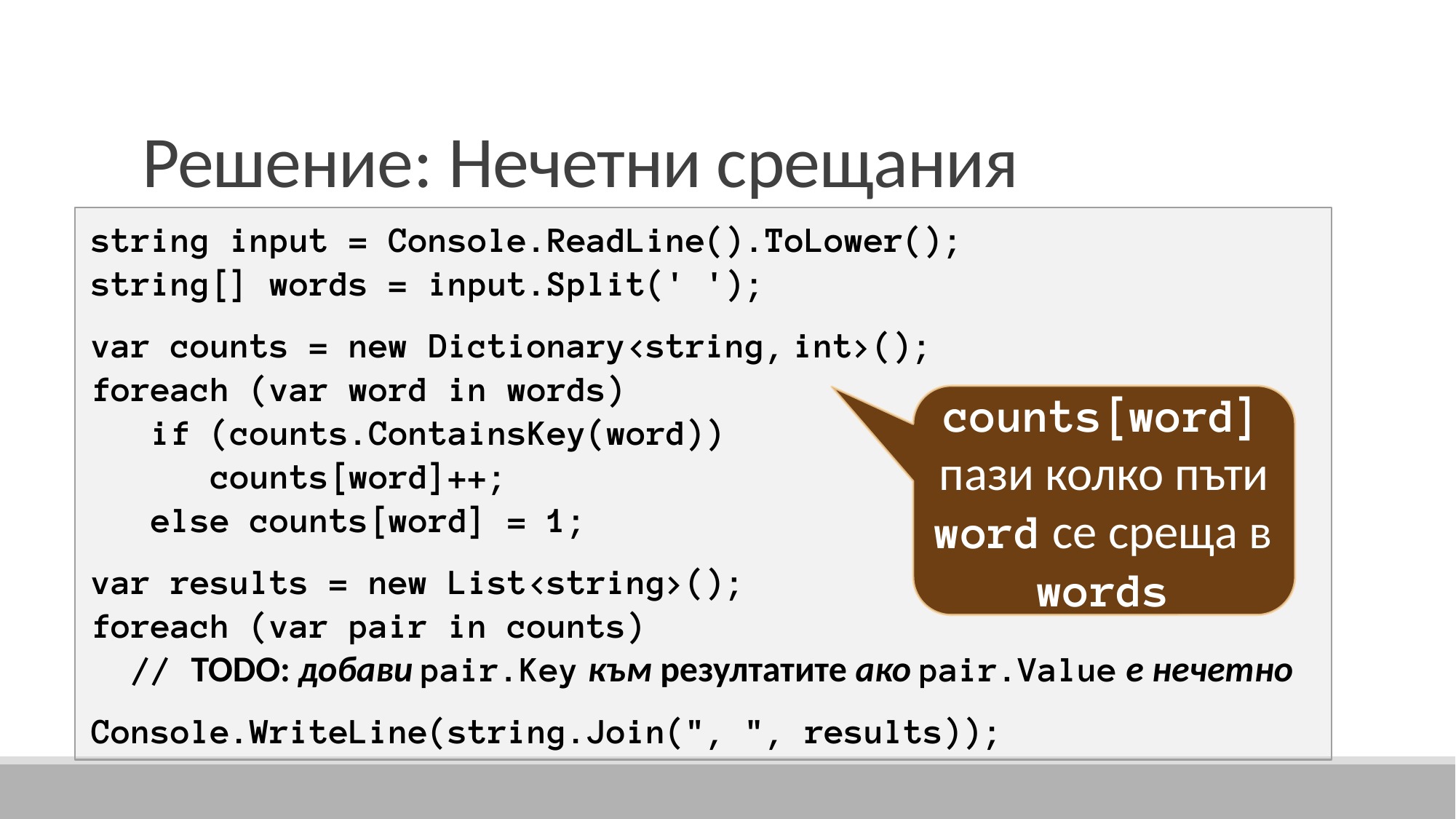

# Решение: Нечетни срещания
string input = Console.ReadLine().ToLower();
string[] words = input.Split(' ');
var counts = new Dictionary<string, int>();
foreach (var word in words)
   if (counts.ContainsKey(word))
      counts[word]++;
   else counts[word] = 1;
var results = new List<string>();
foreach (var pair in counts)
  // TODO: добави pair.Key към резултатите ако pair.Value е нечетно
Console.WriteLine(string.Join(", ", results));

counts[word] пази колко пъти word се среща в words